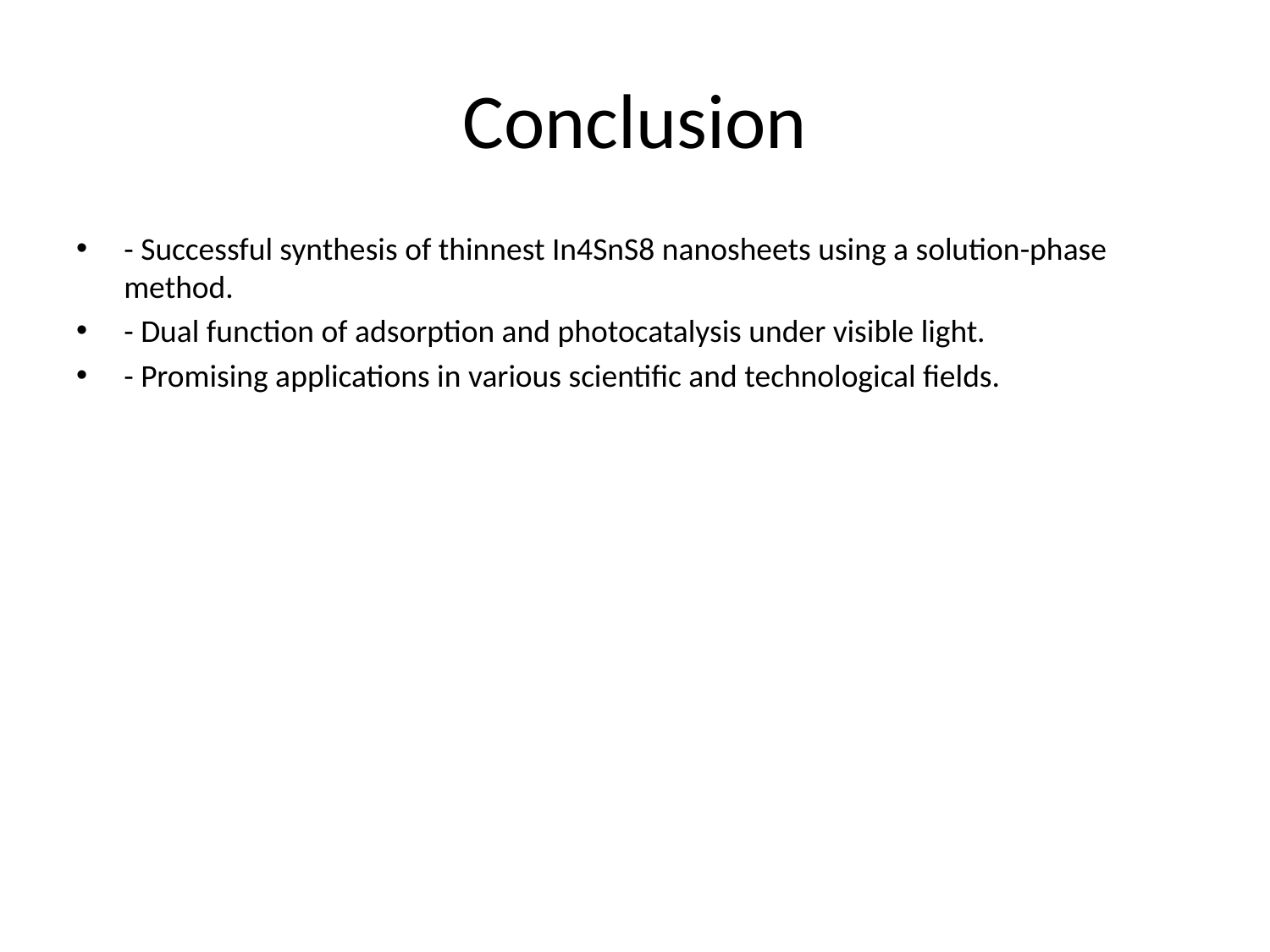

# Conclusion
- Successful synthesis of thinnest In4SnS8 nanosheets using a solution-phase method.
- Dual function of adsorption and photocatalysis under visible light.
- Promising applications in various scientific and technological fields.